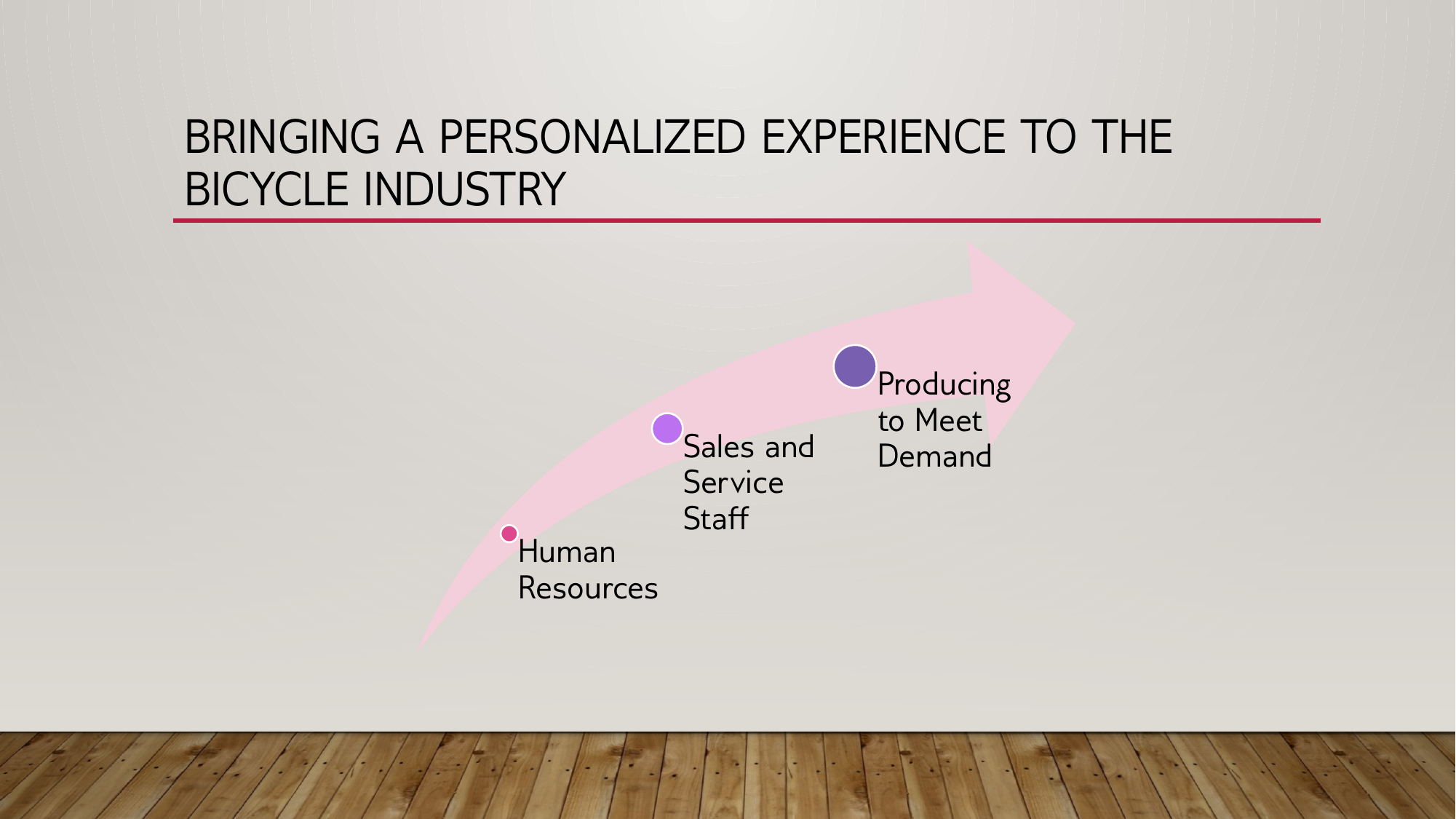

# Bringing a personalized experience to the bicycle industry
Human Resources
Sales and Service Staff
Producing to Meet Demand